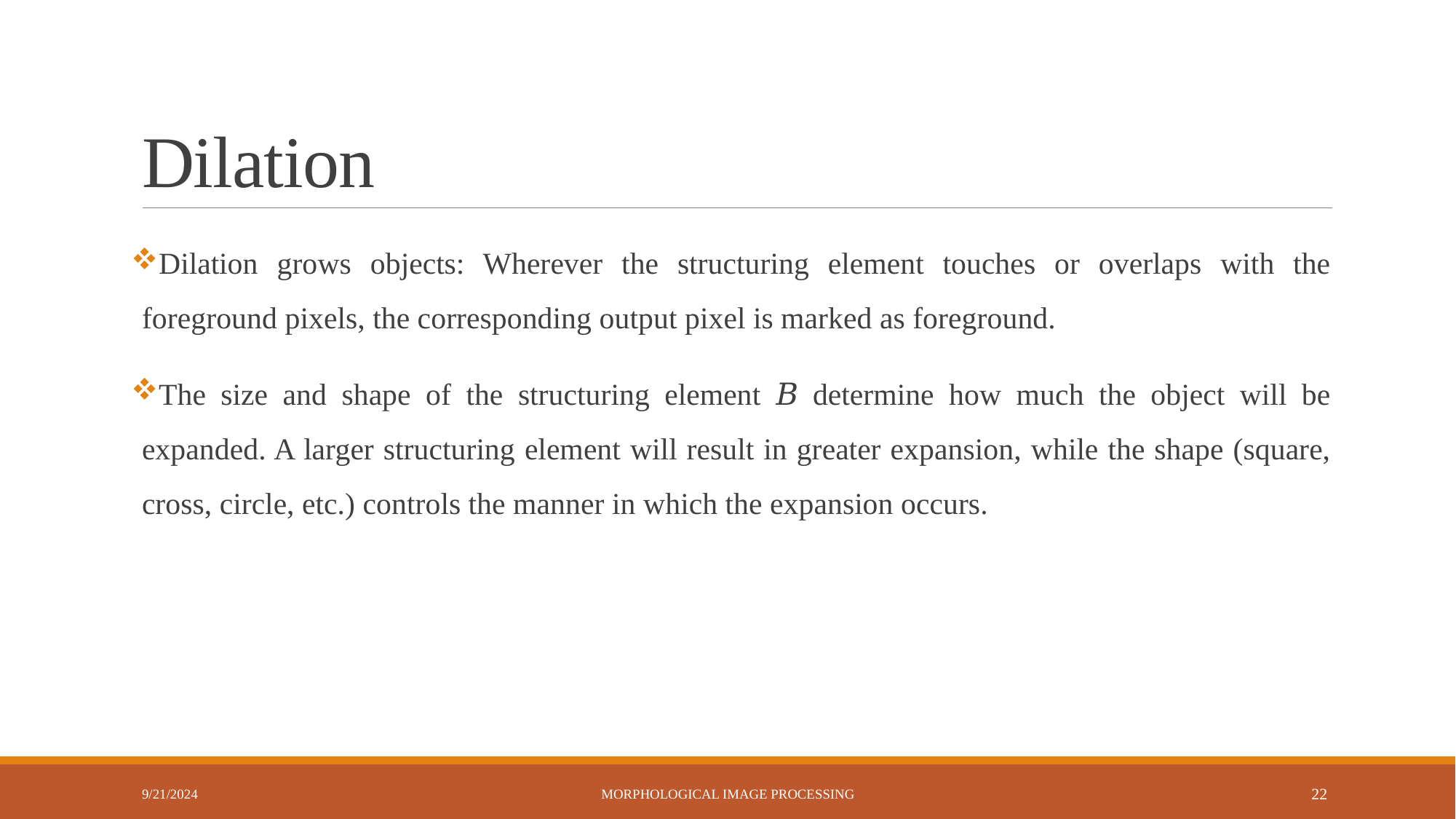

# Dilation
Dilation grows objects: Wherever the structuring element touches or overlaps with the foreground pixels, the corresponding output pixel is marked as foreground.
The size and shape of the structuring element 𝐵 determine how much the object will be expanded. A larger structuring element will result in greater expansion, while the shape (square, cross, circle, etc.) controls the manner in which the expansion occurs.
9/21/2024
Morphological Image Processing
22